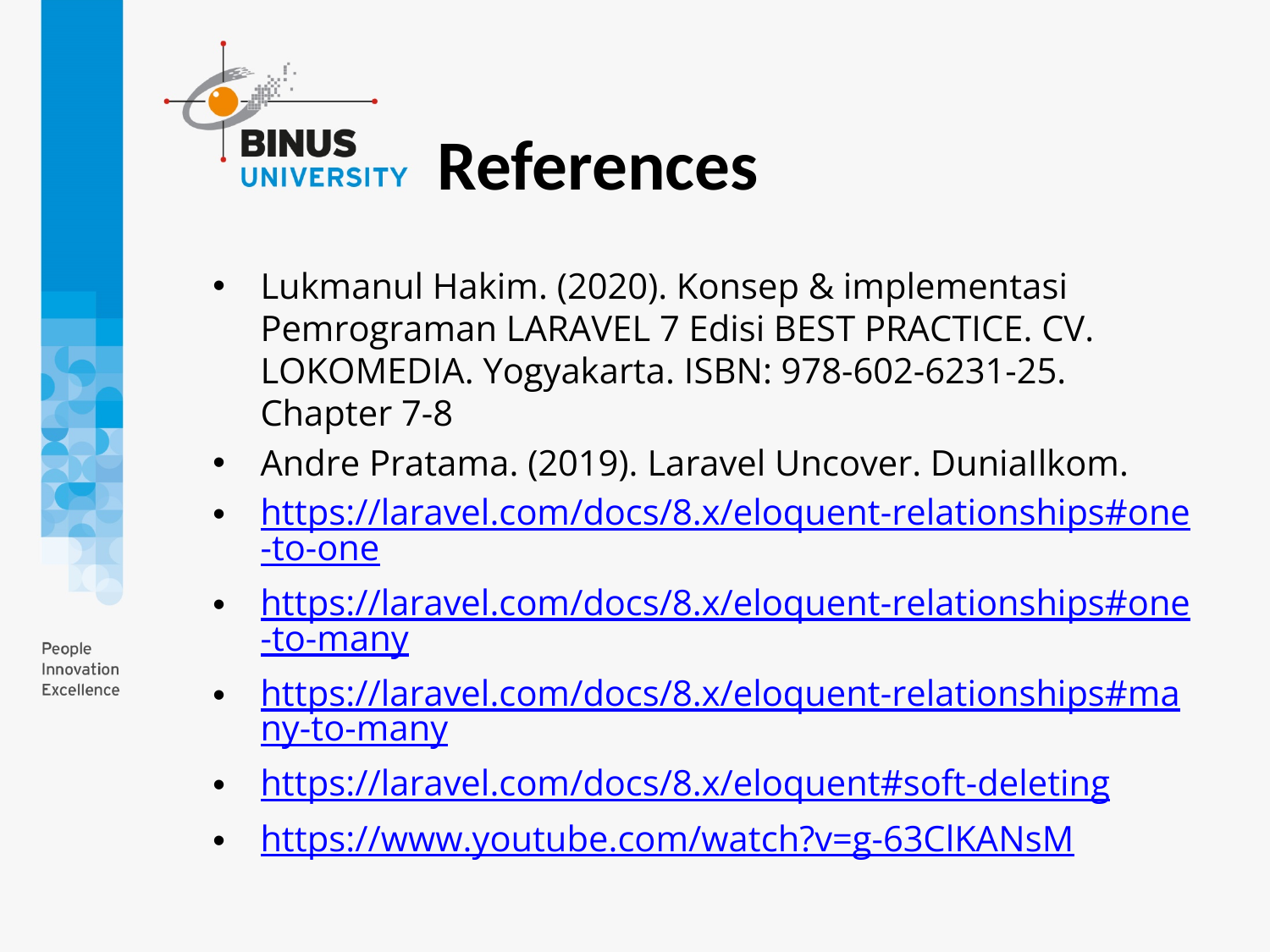

References
Lukmanul Hakim. (2020). Konsep & implementasi Pemrograman LARAVEL 7 Edisi BEST PRACTICE. CV. LOKOMEDIA. Yogyakarta. ISBN: 978-602-6231-25. Chapter 7-8
Andre Pratama. (2019). Laravel Uncover. DuniaIlkom.
https://laravel.com/docs/8.x/eloquent-relationships#one-to-one
https://laravel.com/docs/8.x/eloquent-relationships#one-to-many
https://laravel.com/docs/8.x/eloquent-relationships#many-to-many
https://laravel.com/docs/8.x/eloquent#soft-deleting
https://www.youtube.com/watch?v=g-63ClKANsM